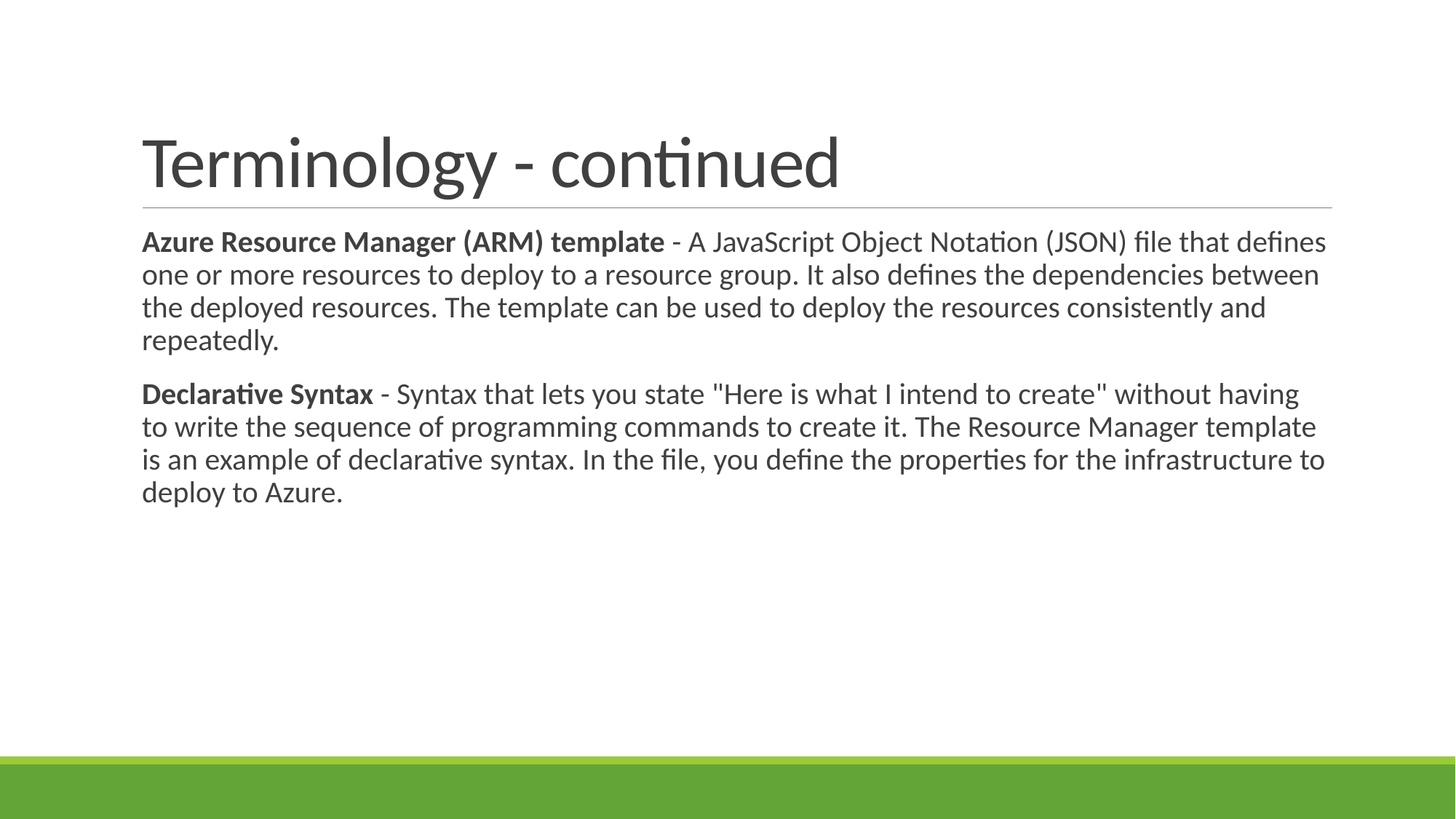

# Terminology - continued
Azure Resource Manager (ARM) template - A JavaScript Object Notation (JSON) file that defines one or more resources to deploy to a resource group. It also defines the dependencies between the deployed resources. The template can be used to deploy the resources consistently and repeatedly.
Declarative Syntax - Syntax that lets you state "Here is what I intend to create" without having to write the sequence of programming commands to create it. The Resource Manager template is an example of declarative syntax. In the file, you define the properties for the infrastructure to deploy to Azure.